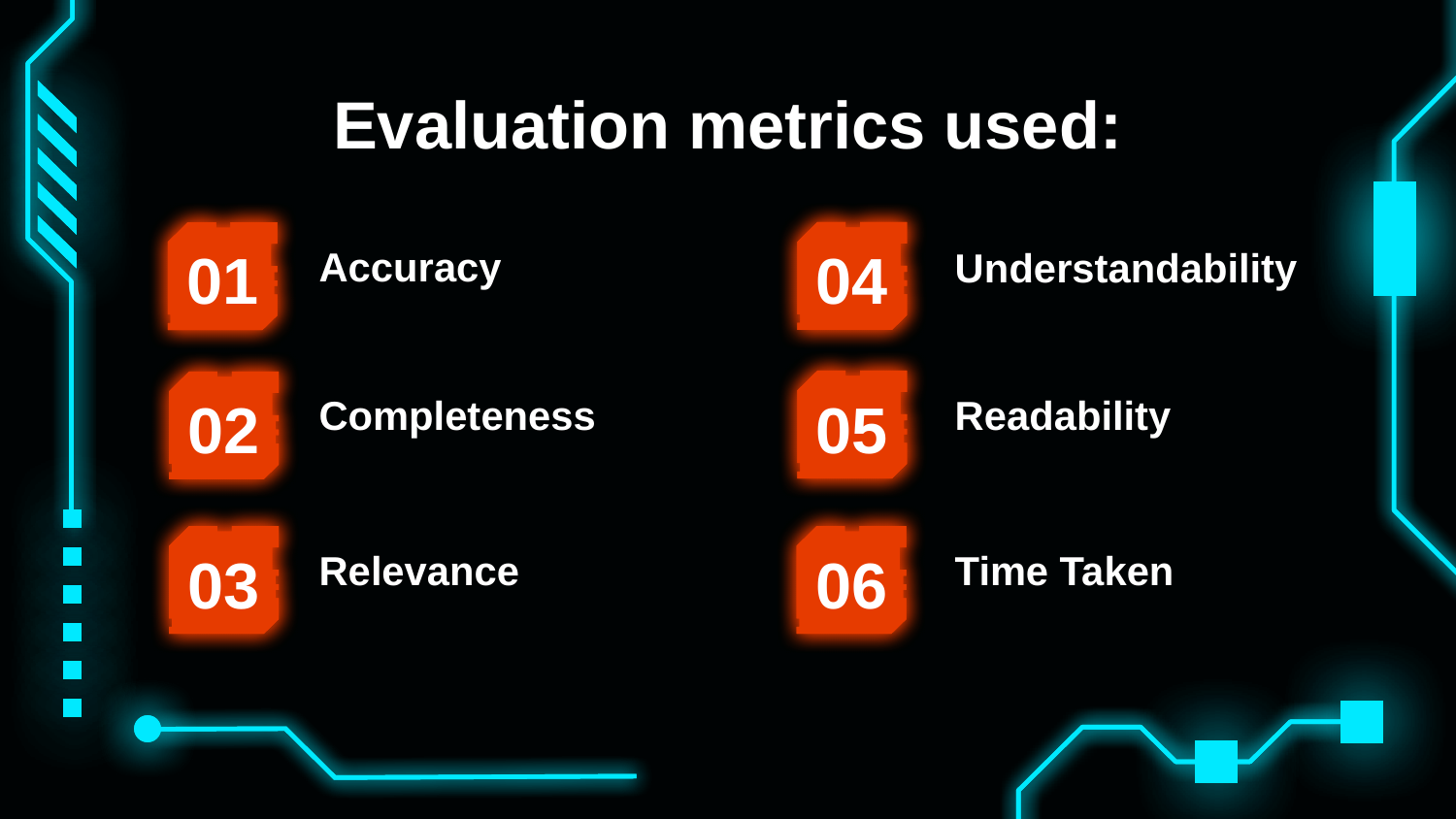

# Evaluation metrics used:

01
Accuracy
04
Understandability

Completeness
05
Readability
02

03
Relevance
06
Time Taken